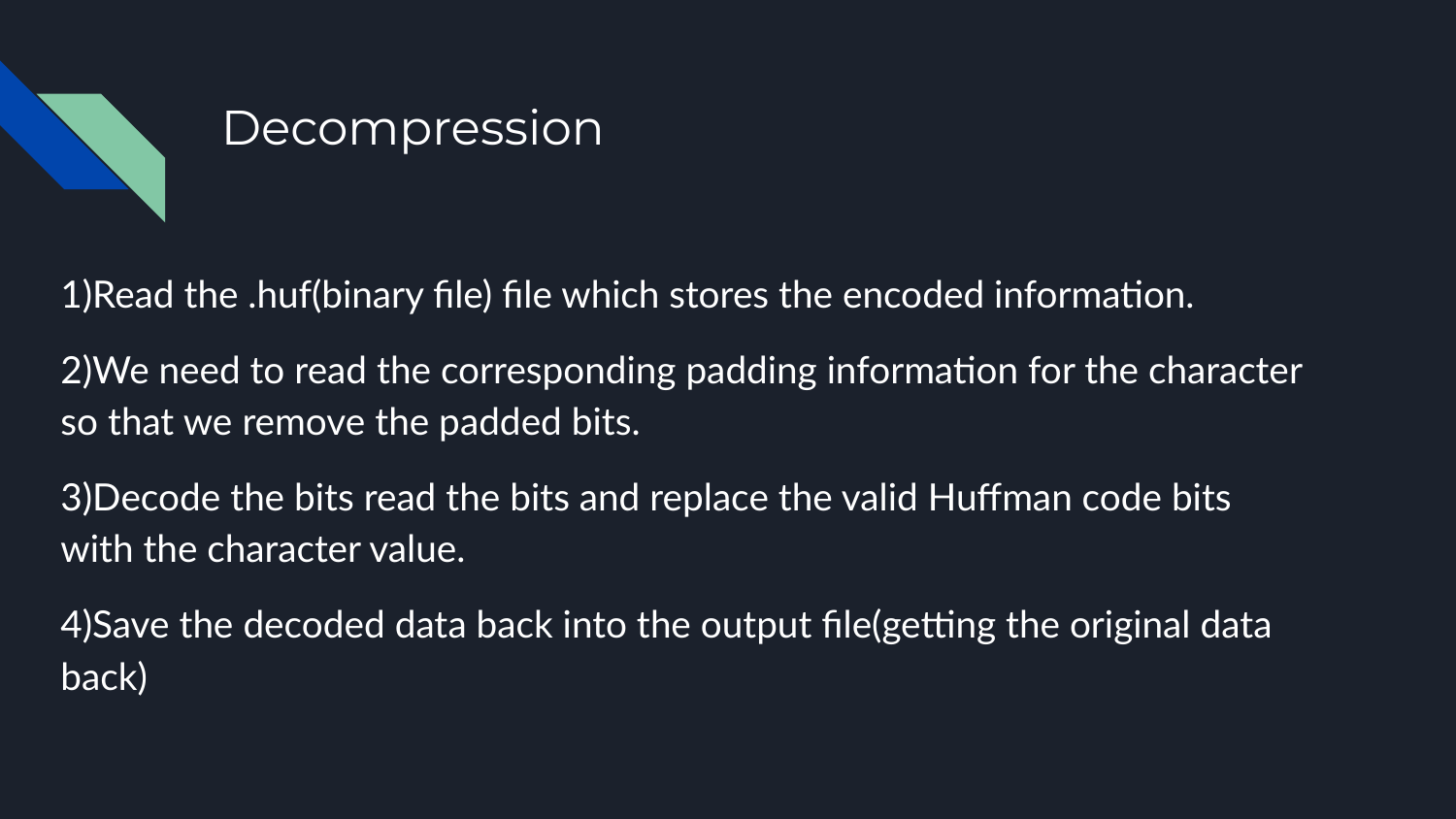

# Decompression
1)Read the .huf(binary file) file which stores the encoded information.
2)We need to read the corresponding padding information for the character so that we remove the padded bits.
3)Decode the bits read the bits and replace the valid Huffman code bits with the character value.
4)Save the decoded data back into the output file(getting the original data back)